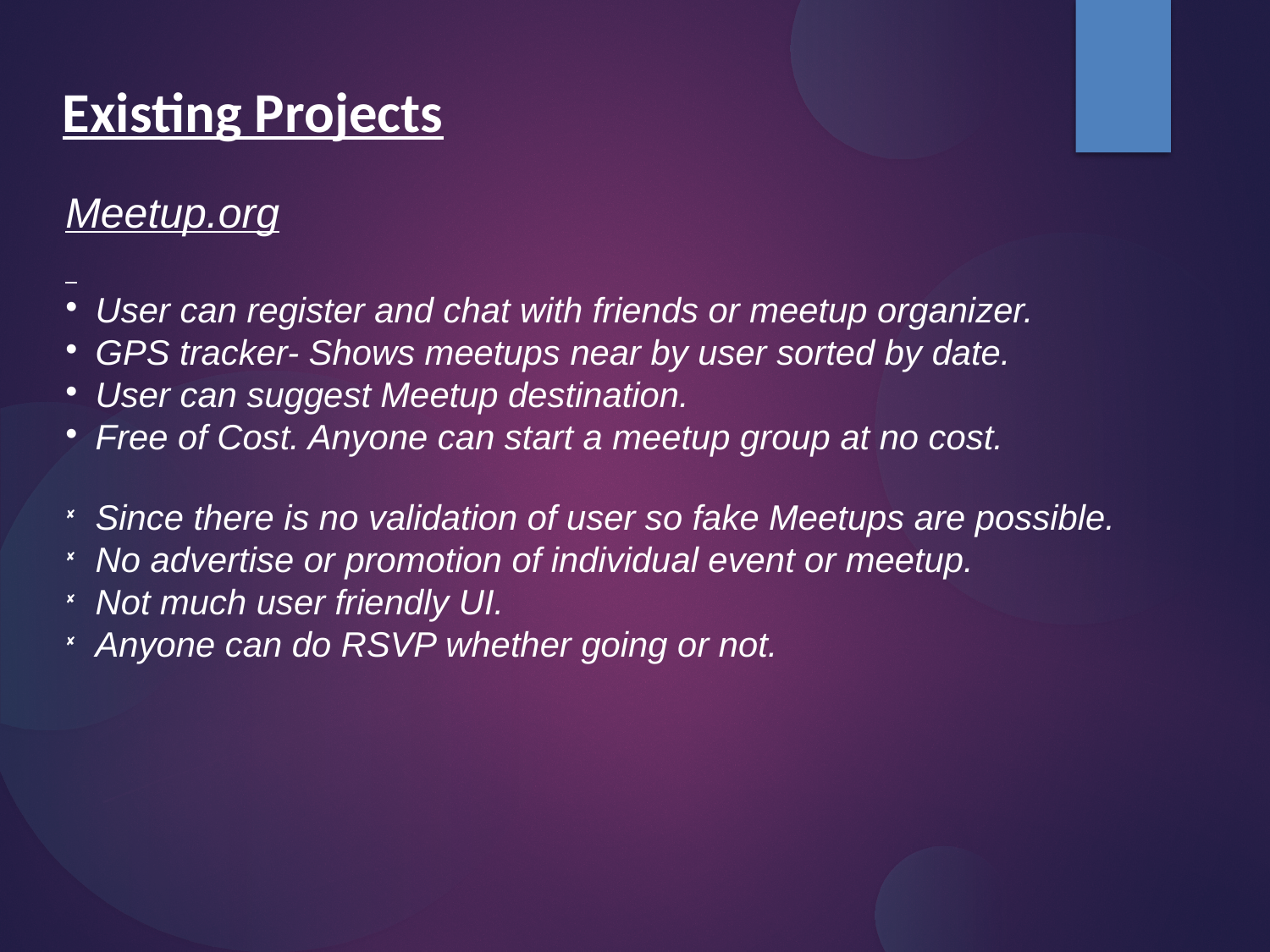

Existing Projects
Meetup.org

User can register and chat with friends or meetup organizer.
GPS tracker- Shows meetups near by user sorted by date.
User can suggest Meetup destination.
Free of Cost. Anyone can start a meetup group at no cost.

Since there is no validation of user so fake Meetups are possible.
No advertise or promotion of individual event or meetup.
Not much user friendly UI.
Anyone can do RSVP whether going or not.